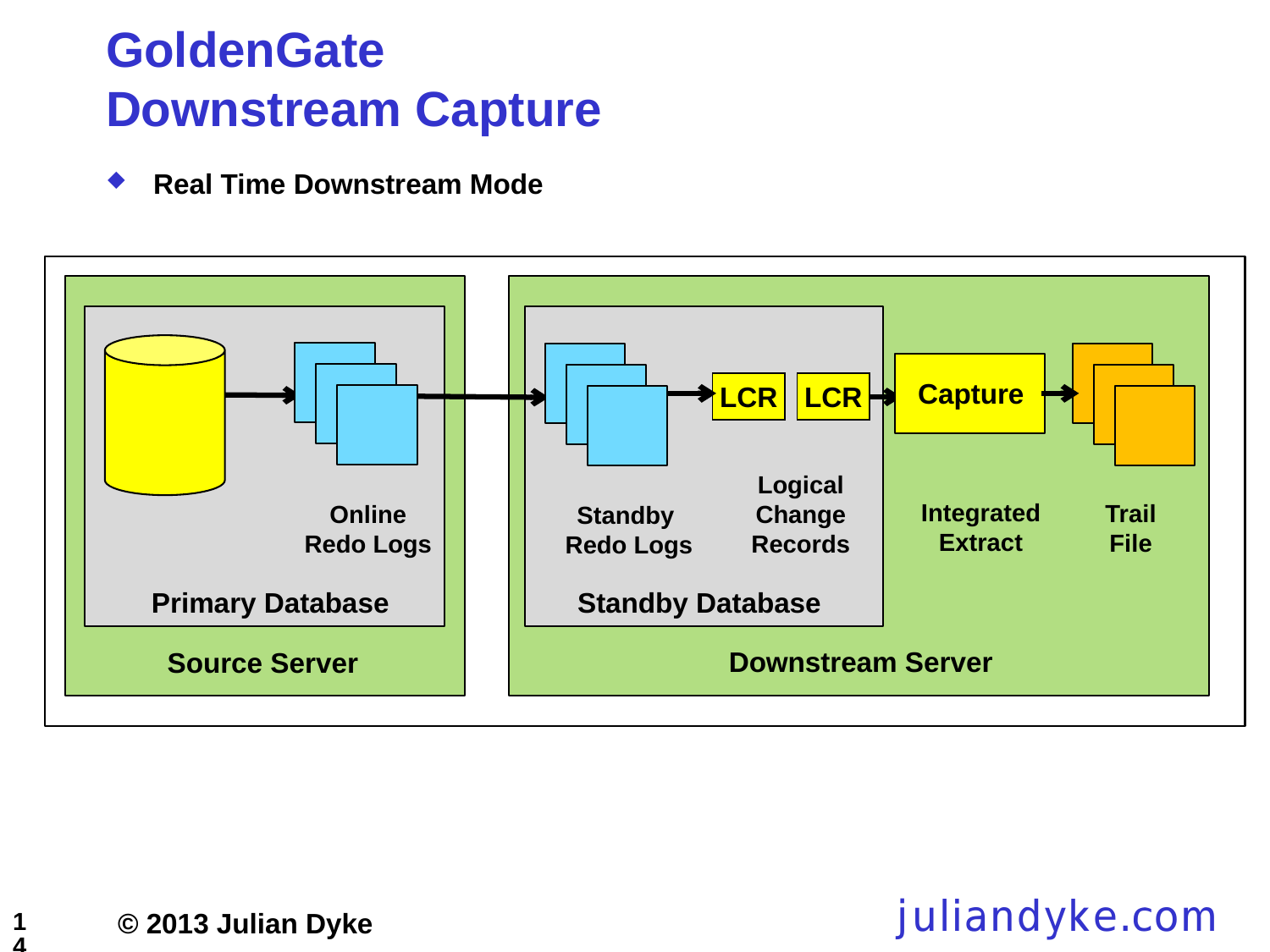

# GoldenGate Downstream Capture
Real Time Downstream Mode

Capture
LCR
LCR
Logical
Change Records
Integrated
Extract
Trail
File
Online
Redo Logs
Standby
Redo Logs
Primary Database
Standby Database
Downstream Server
Source Server
14